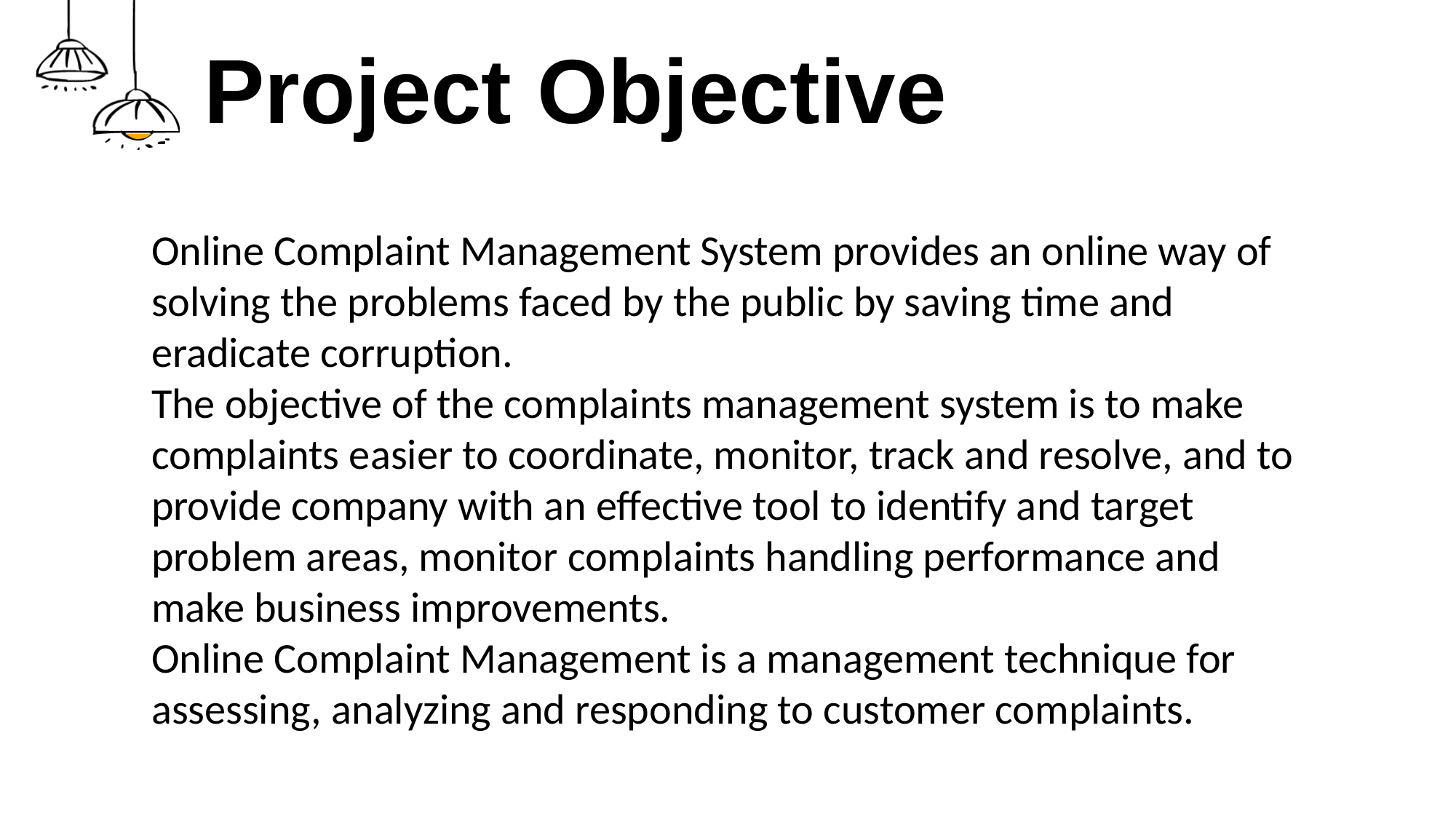

# Project Objective
.
Online Complaint Management System provides an online way of solving the problems faced by the public by saving time and eradicate corruption.
The objective of the complaints management system is to make complaints easier to coordinate, monitor, track and resolve, and to provide company with an effective tool to identify and target problem areas, monitor complaints handling performance and make business improvements.
Online Complaint Management is a management technique for assessing, analyzing and responding to customer complaints.